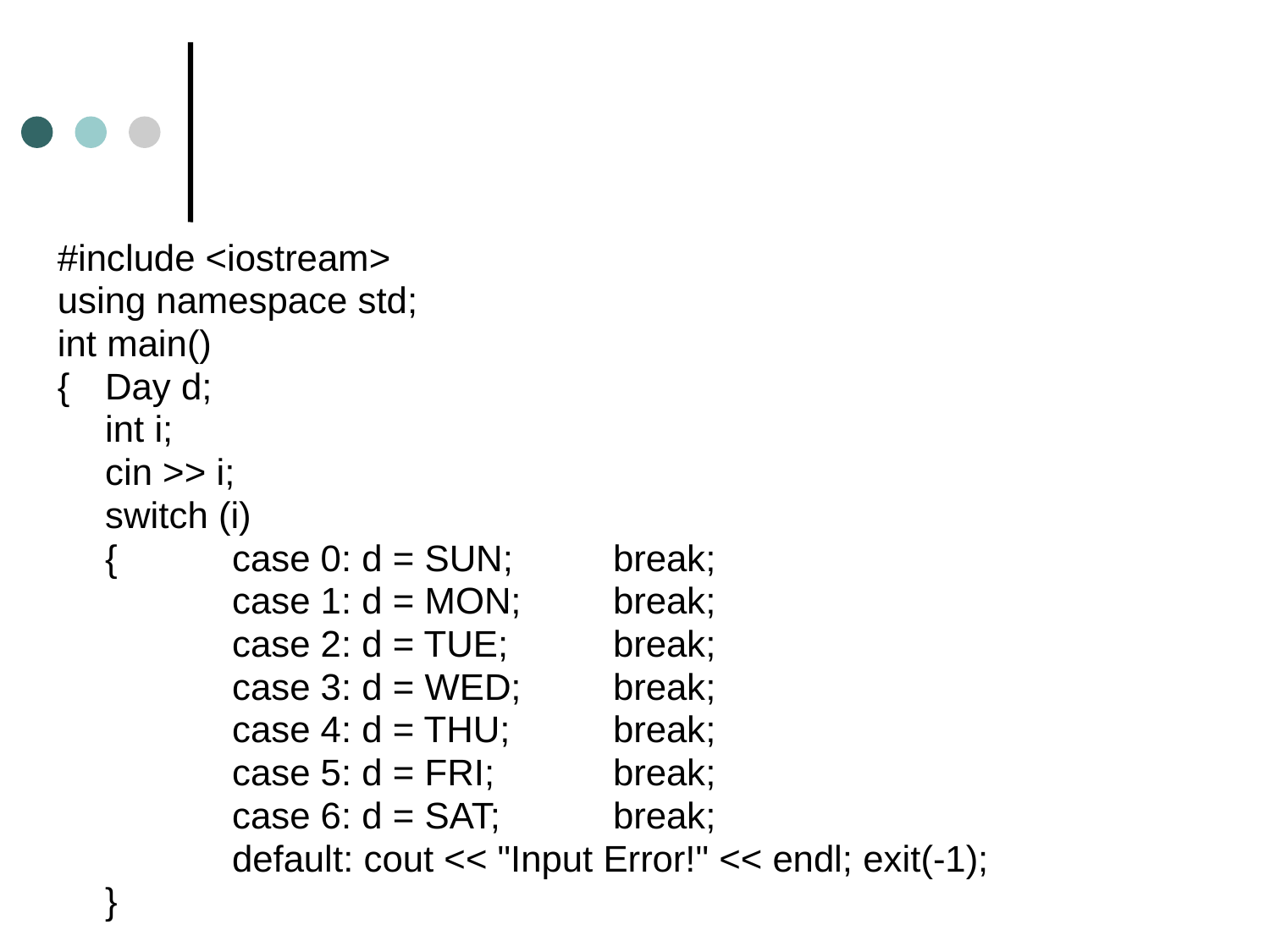

#include <iostream>
using namespace std;
int main()
{	Day d;
	int i;
	cin >> i;
	switch (i)
	{	case 0: d = SUN; 	break;
		case 1: d = MON; 	break;
		case 2: d = TUE; 	break;
		case 3: d = WED; 	break;
		case 4: d = THU; 	break;
		case 5: d = FRI; 	break;
		case 6: d = SAT; 	break;
		default: cout << "Input Error!" << endl; exit(-1);
	}